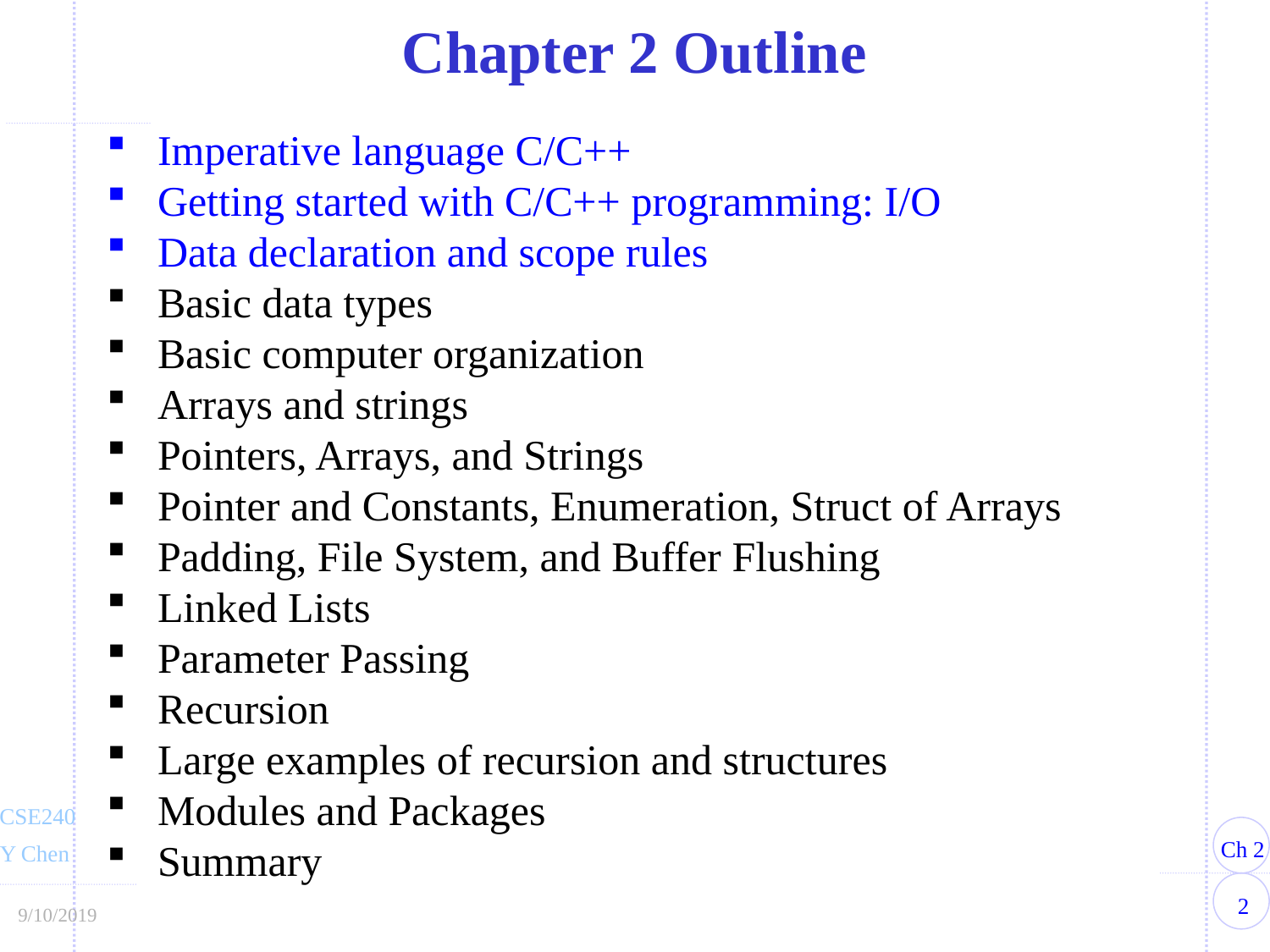

Chapter 2 Outline
Imperative language C/C++
Getting started with C/C++ programming: I/O
Data declaration and scope rules
Basic data types
Basic computer organization
Arrays and strings
Pointers, Arrays, and Strings
Pointer and Constants, Enumeration, Struct of Arrays
Padding, File System, and Buffer Flushing
Linked Lists
Parameter Passing
Recursion
Large examples of recursion and structures
Modules and Packages
Summary